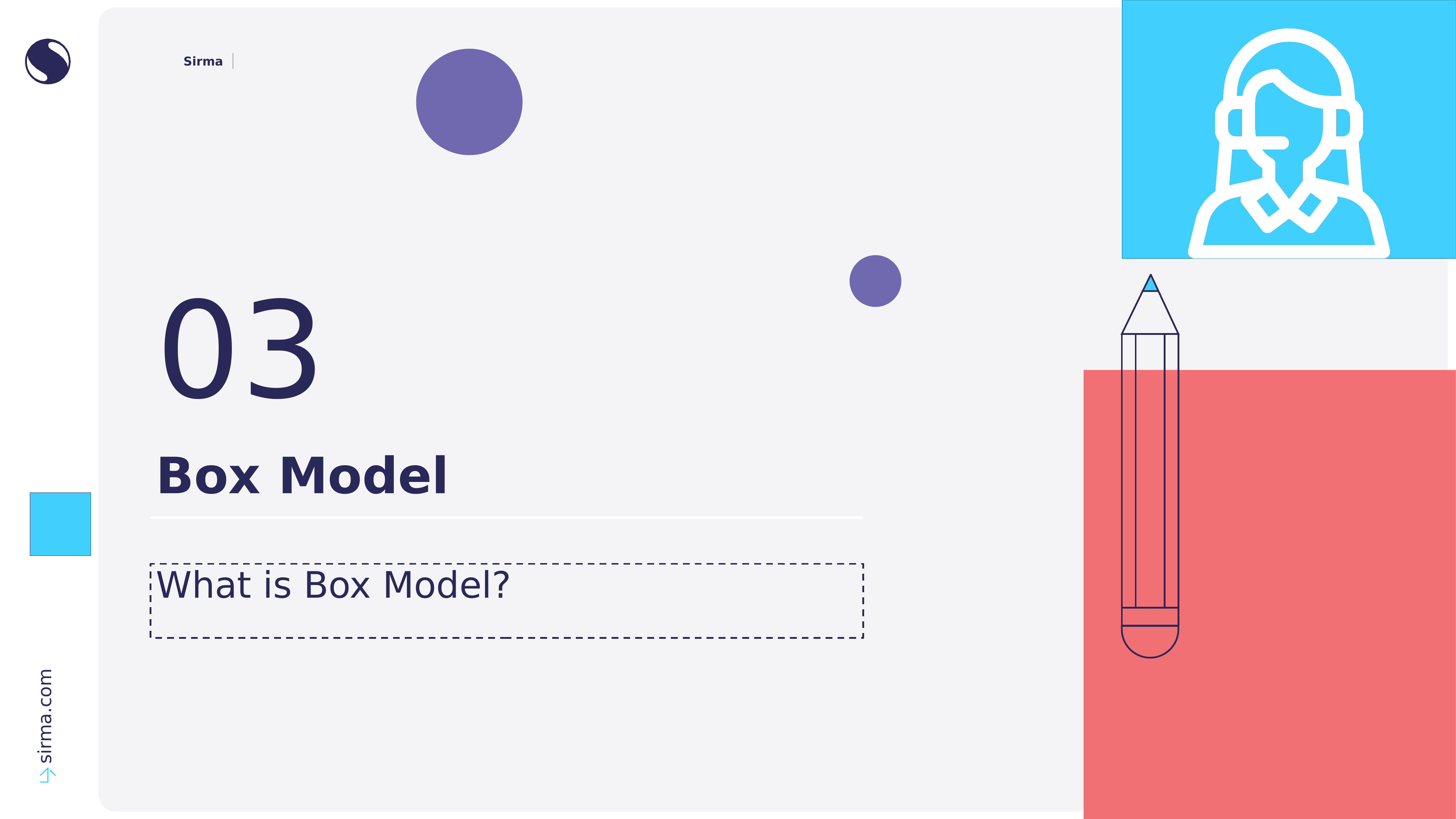

03
Box Model
What is Box Model?